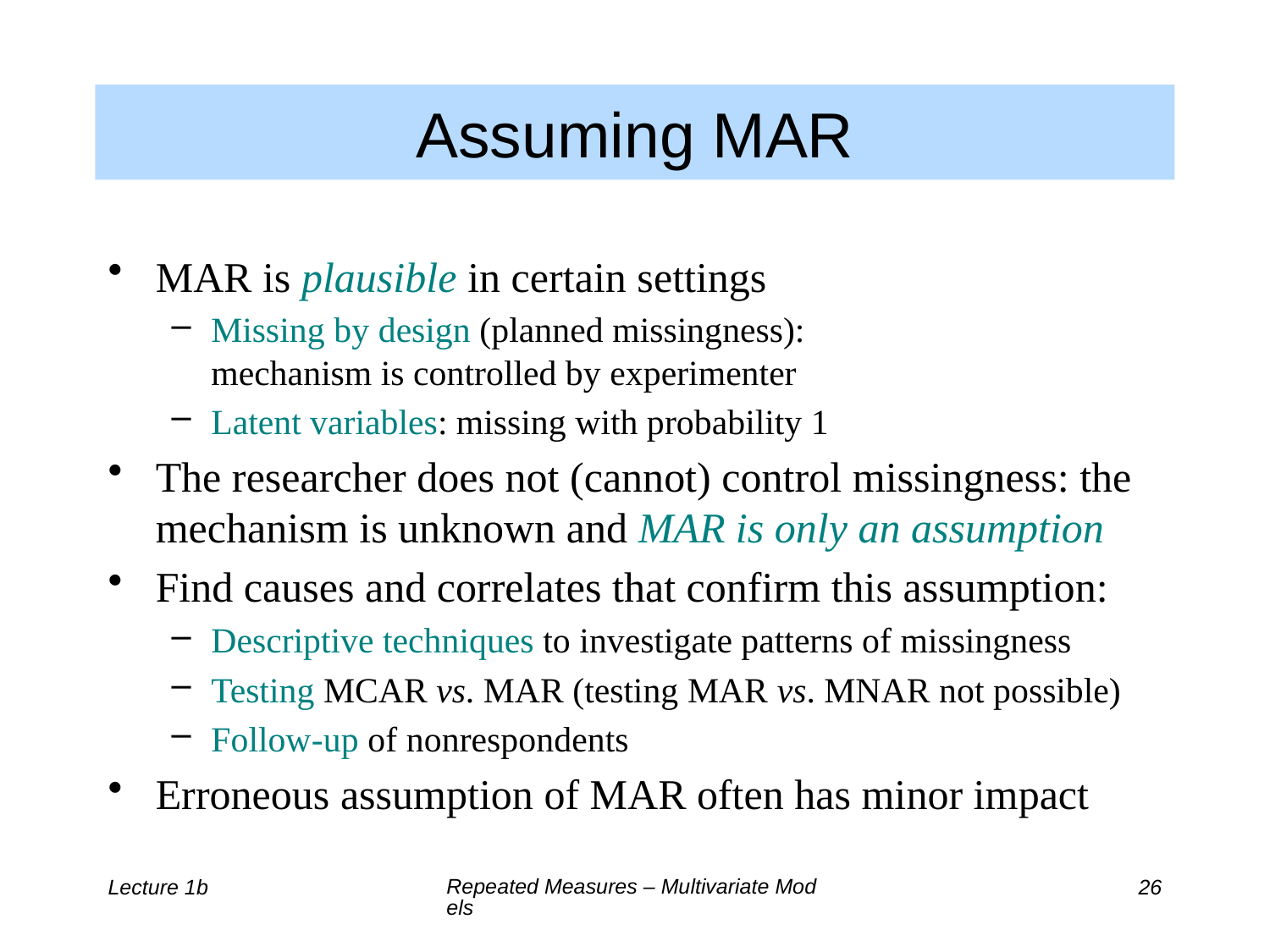

Assuming MAR
MAR is plausible in certain settings
Missing by design (planned missingness):
mechanism is controlled by experimenter
Latent variables: missing with probability 1
The researcher does not (cannot) control missingness: the mechanism is unknown and MAR is only an assumption
Find causes and correlates that confirm this assumption:
Descriptive techniques to investigate patterns of missingness
Testing MCAR vs. MAR (testing MAR vs. MNAR not possible)
Follow-up of nonrespondents
Erroneous assumption of MAR often has minor impact
Repeated Measures – Multivariate Models
Lecture 1b
26